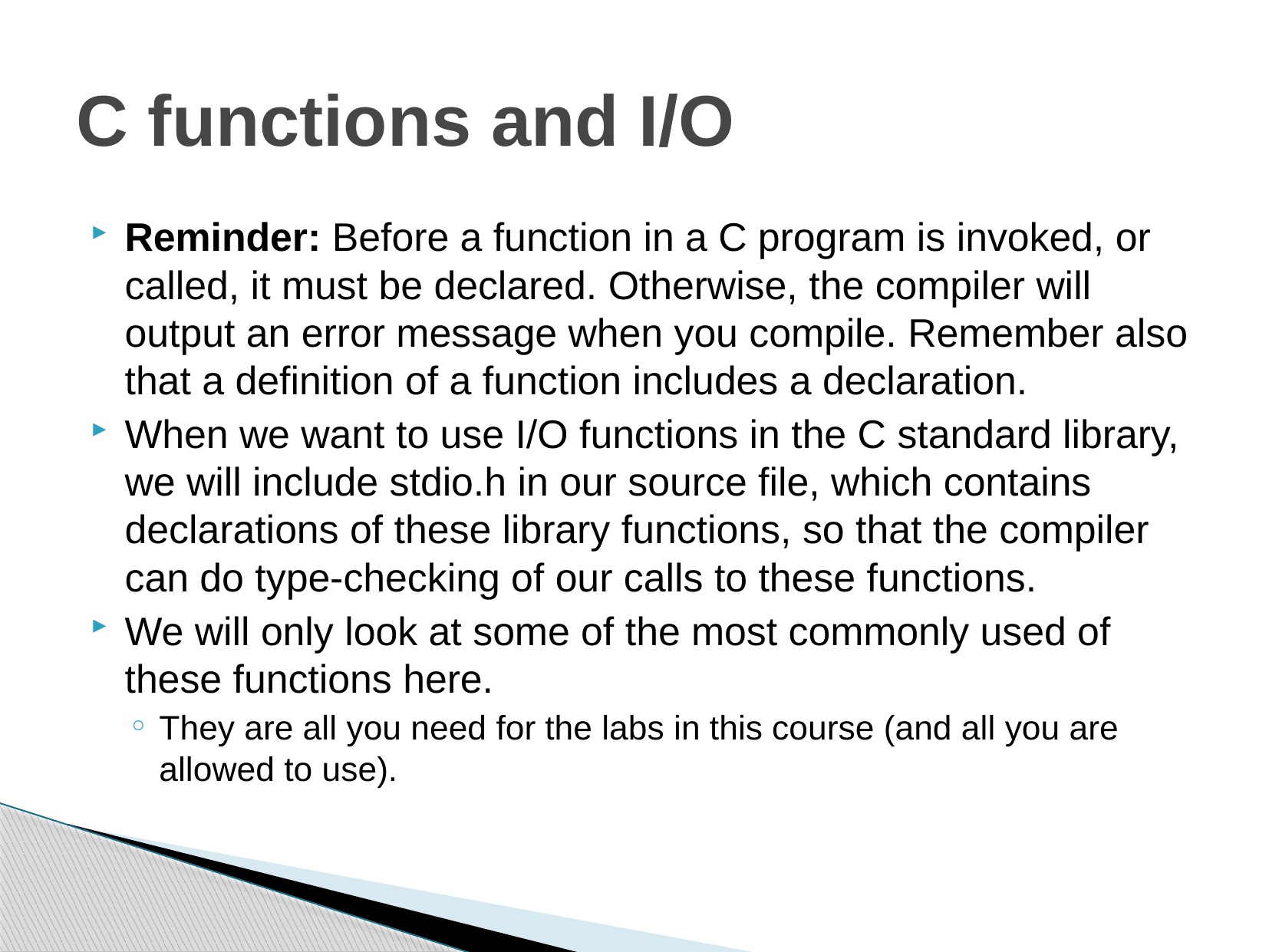

# C functions and I/O
Reminder: Before a function in a C program is invoked, or called, it must be declared. Otherwise, the compiler will output an error message when you compile. Remember also that a definition of a function includes a declaration.
When we want to use I/O functions in the C standard library, we will include stdio.h in our source file, which contains declarations of these library functions, so that the compiler can do type-checking of our calls to these functions.
We will only look at some of the most commonly used of these functions here.
They are all you need for the labs in this course (and all you are allowed to use).